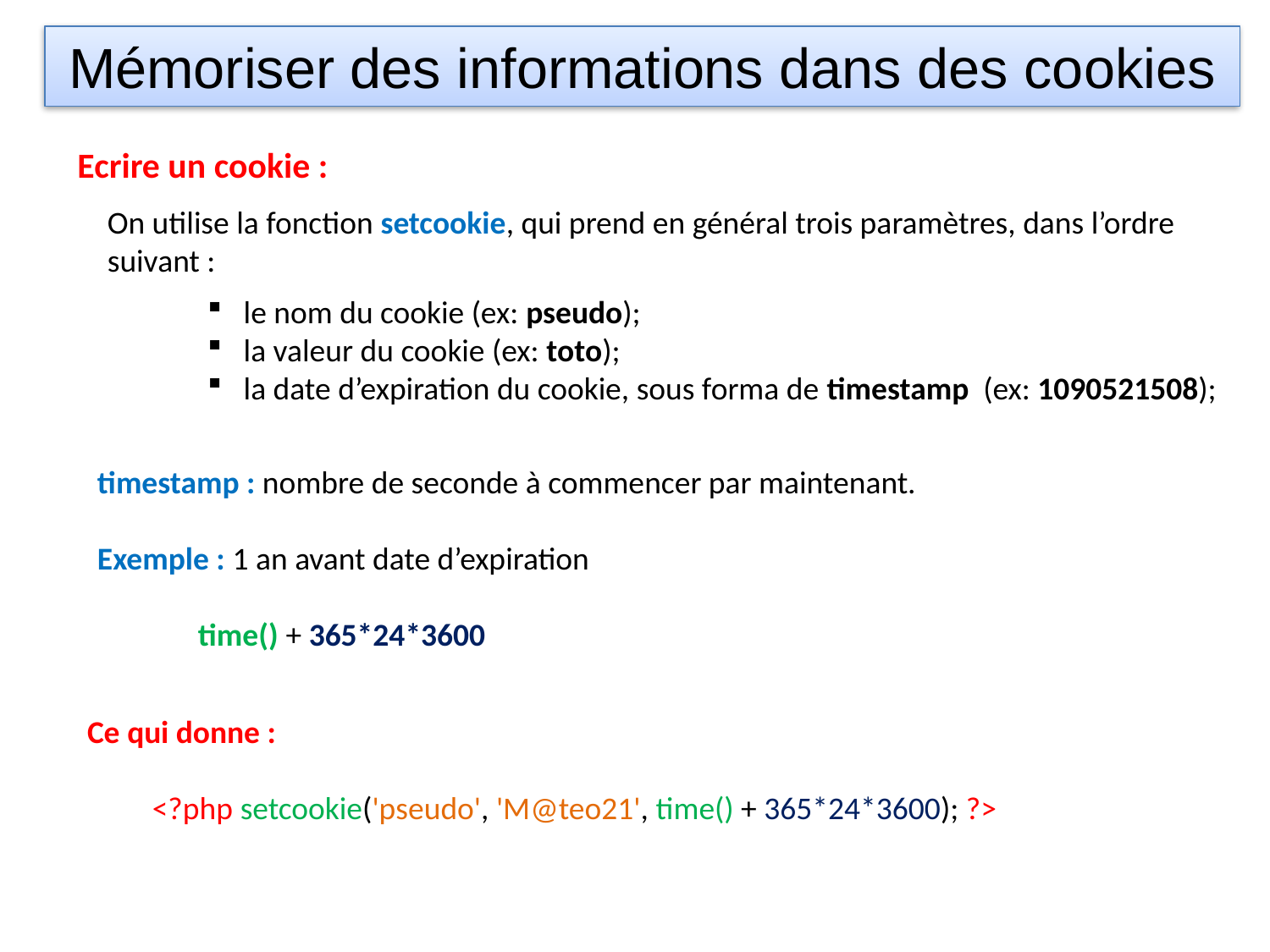

Mémoriser des informations dans des cookies
Ecrire un cookie :
On utilise la fonction setcookie, qui prend en général trois paramètres, dans l’ordre suivant :
   le nom du cookie (ex: pseudo);
   la valeur du cookie (ex: toto);
   la date d’expiration du cookie, sous forma de timestamp  (ex: 1090521508);
timestamp : nombre de seconde à commencer par maintenant.

Exemple : 1 an avant date d’expiration

              time() + 365*24*3600
Ce qui donne :

         <?php setcookie('pseudo', 'M@teo21', time() + 365*24*3600); ?>